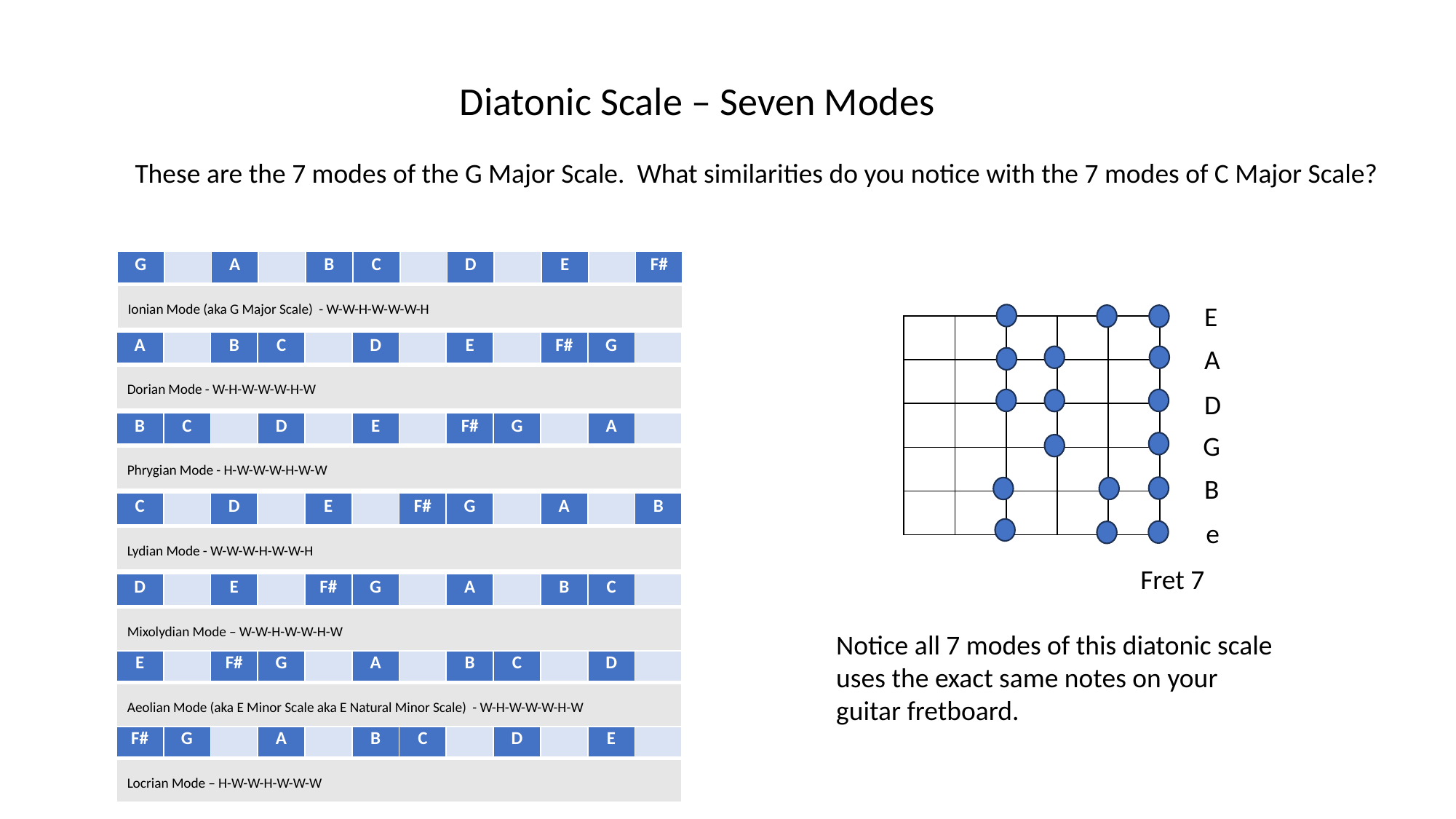

Diatonic Scale – Seven Modes
These are the 7 modes of the G Major Scale.  What similarities do you notice with the 7 modes of C Major Scale?
| G |  | A |  | B | C |  | D |  | E |  | F# |
| --- | --- | --- | --- | --- | --- | --- | --- | --- | --- | --- | --- |
| Ionian Mode (aka G Major Scale) - W-W-H-W-W-W-H |  |  |  |  |  |  |  |  |  |  |  |
E

|  |  |  |  |  |
| --- | --- | --- | --- | --- |
|  |  |  |  |  |
|  |  |  |  |  |
|  |  |  |  |  |
|  |  |  |  |  |
| A |  | B | C |  | D |  | E |  | F# | G |  |
| --- | --- | --- | --- | --- | --- | --- | --- | --- | --- | --- | --- |
| Dorian Mode - W-H-W-W-W-H-W |  |  |  |  |  |  |  |  |  |  |  |
A

D

| B | C |  | D |  | E |  | F# | G |  | A |  |
| --- | --- | --- | --- | --- | --- | --- | --- | --- | --- | --- | --- |
| Phrygian Mode - H-W-W-W-H-W-W |  |  |  |  |  |  |  |  |  |  |  |
G

B

| C |  | D |  | E |  | F# | G |  | A |  | B |
| --- | --- | --- | --- | --- | --- | --- | --- | --- | --- | --- | --- |
| Lydian Mode - W-W-W-H-W-W-H |  |  |  |  |  |  |  |  |  |  |  |
e

Fret 7
| D |  | E |  | F# | G |  | A |  | B | C |  |
| --- | --- | --- | --- | --- | --- | --- | --- | --- | --- | --- | --- |
| Mixolydian Mode – W-W-H-W-W-H-W |  |  |  |  |  |  |  |  |  |  |  |
Notice all 7 modes of this diatonic scale
uses the exact same notes on your
guitar fretboard.
| E |  | F# | G |  | A |  | B | C |  | D |  |
| --- | --- | --- | --- | --- | --- | --- | --- | --- | --- | --- | --- |
| Aeolian Mode (aka E Minor Scale aka E Natural Minor Scale) - W-H-W-W-W-H-W |  |  |  |  |  |  |  |  |  |  |  |
| F# | G |  | A |  | B | C |  | D |  | E |  |
| --- | --- | --- | --- | --- | --- | --- | --- | --- | --- | --- | --- |
| Locrian Mode – H-W-W-H-W-W-W |  |  |  |  |  |  |  |  |  |  |  |